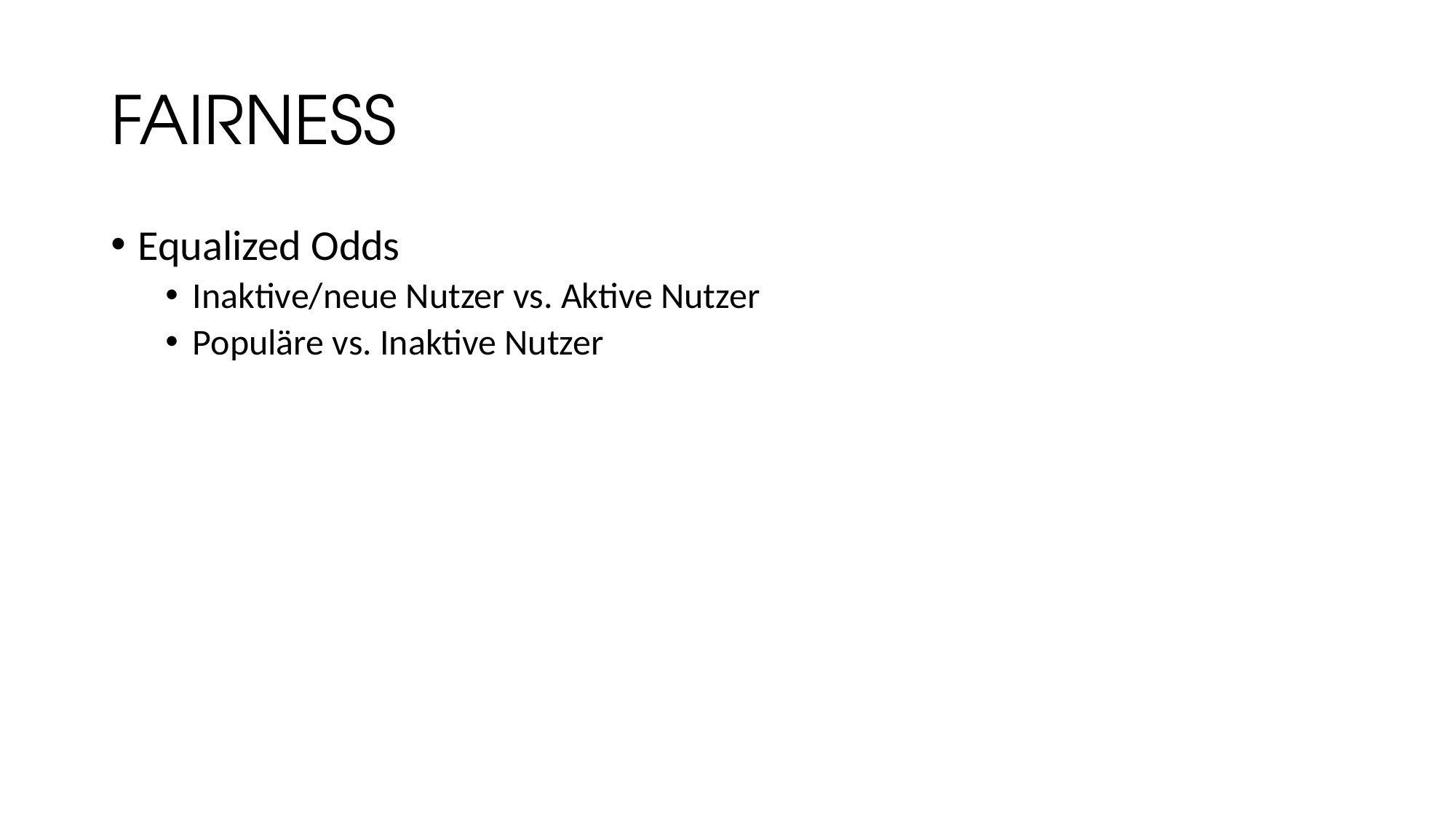

# FAIRNESS
Equalized Odds
Inaktive/neue Nutzer vs. Aktive Nutzer
Populäre vs. Inaktive Nutzer